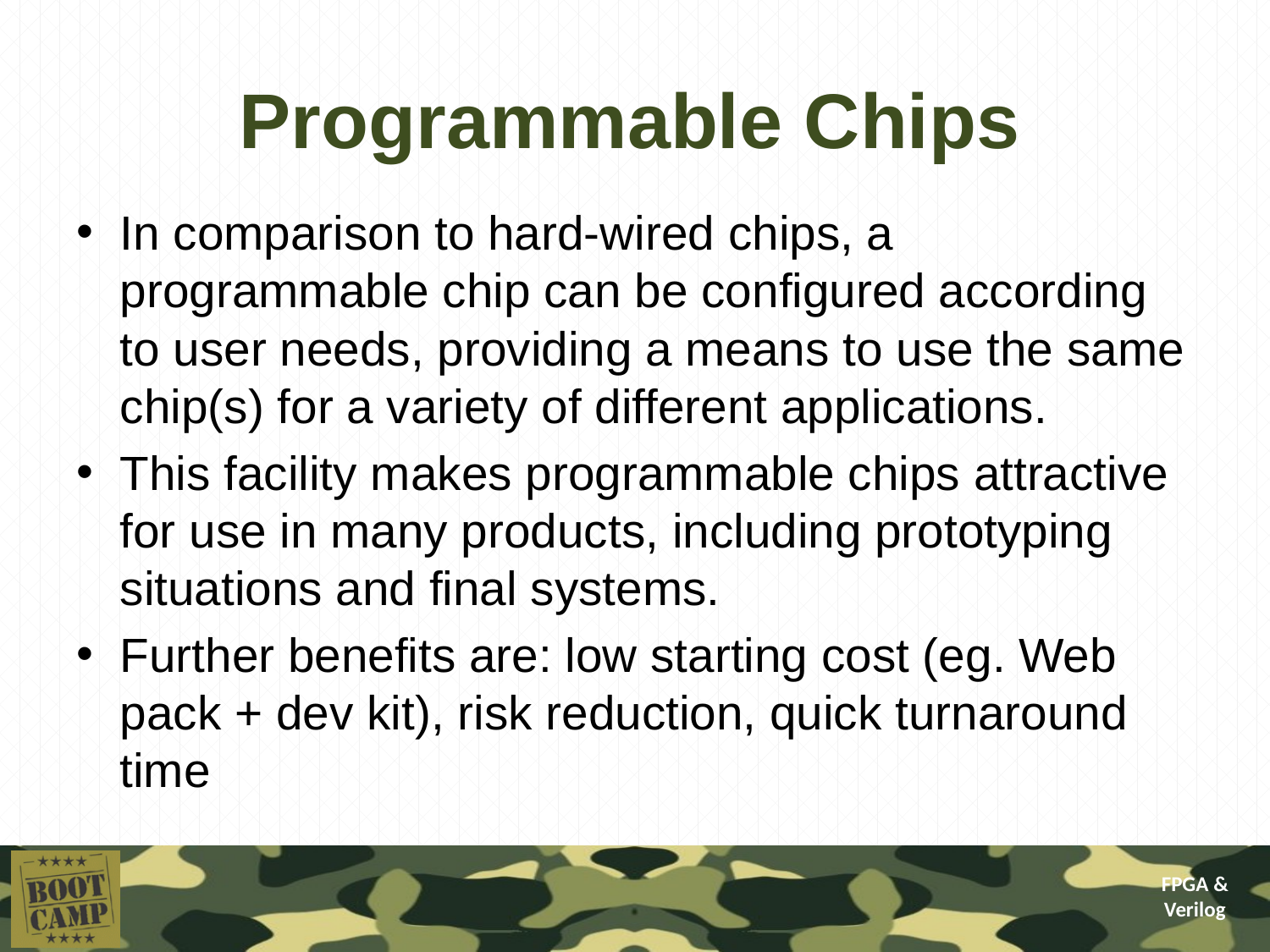

# Programmable Chips
In comparison to hard-wired chips, a programmable chip can be configured according to user needs, providing a means to use the same chip(s) for a variety of different applications.
This facility makes programmable chips attractive for use in many products, including prototyping situations and final systems.
Further benefits are: low starting cost (eg. Web pack + dev kit), risk reduction, quick turnaround time